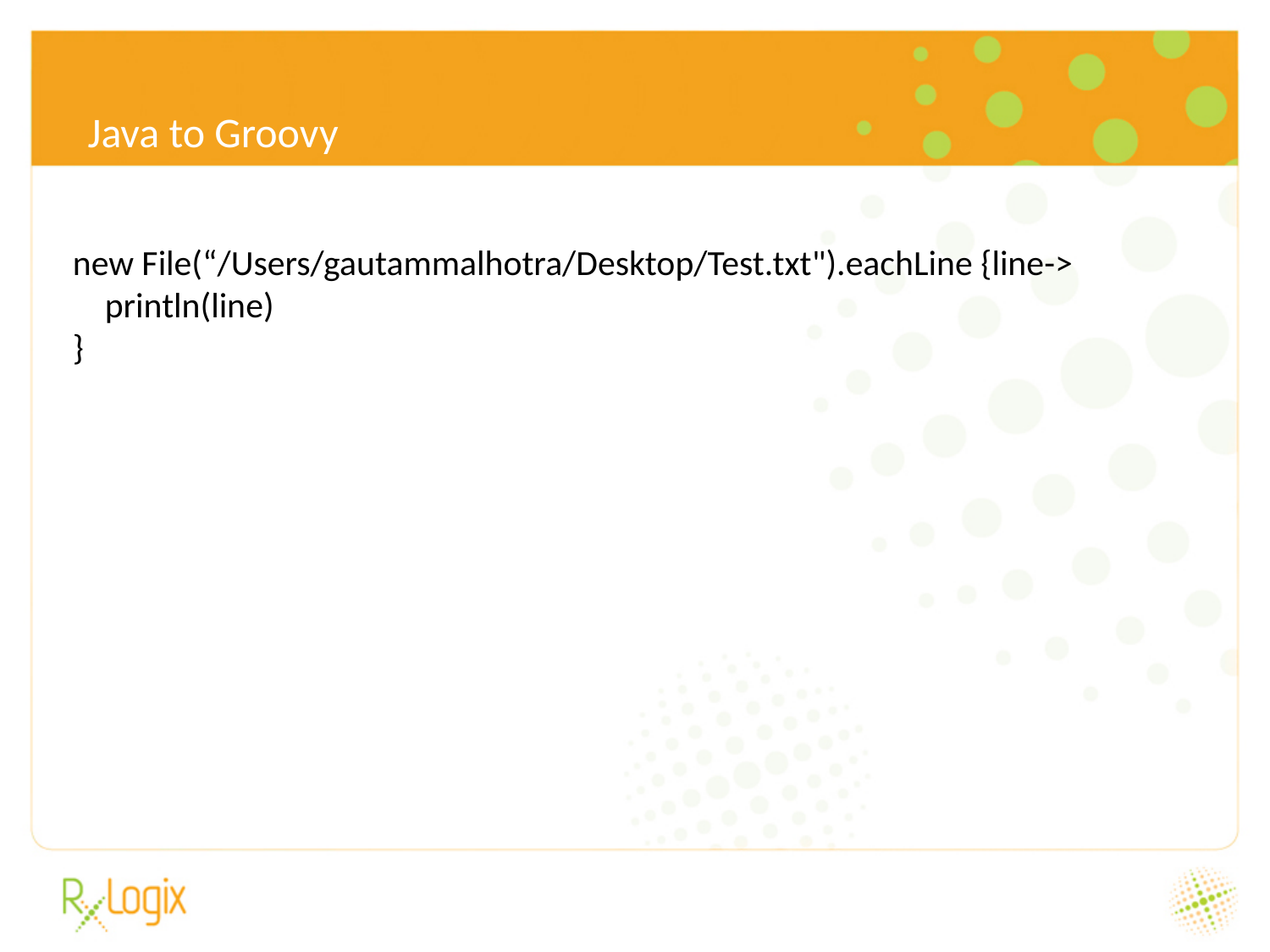

6/24/16
Java to Groovy
new File(“/Users/gautammalhotra/Desktop/Test.txt").eachLine {line->
    println(line)
}